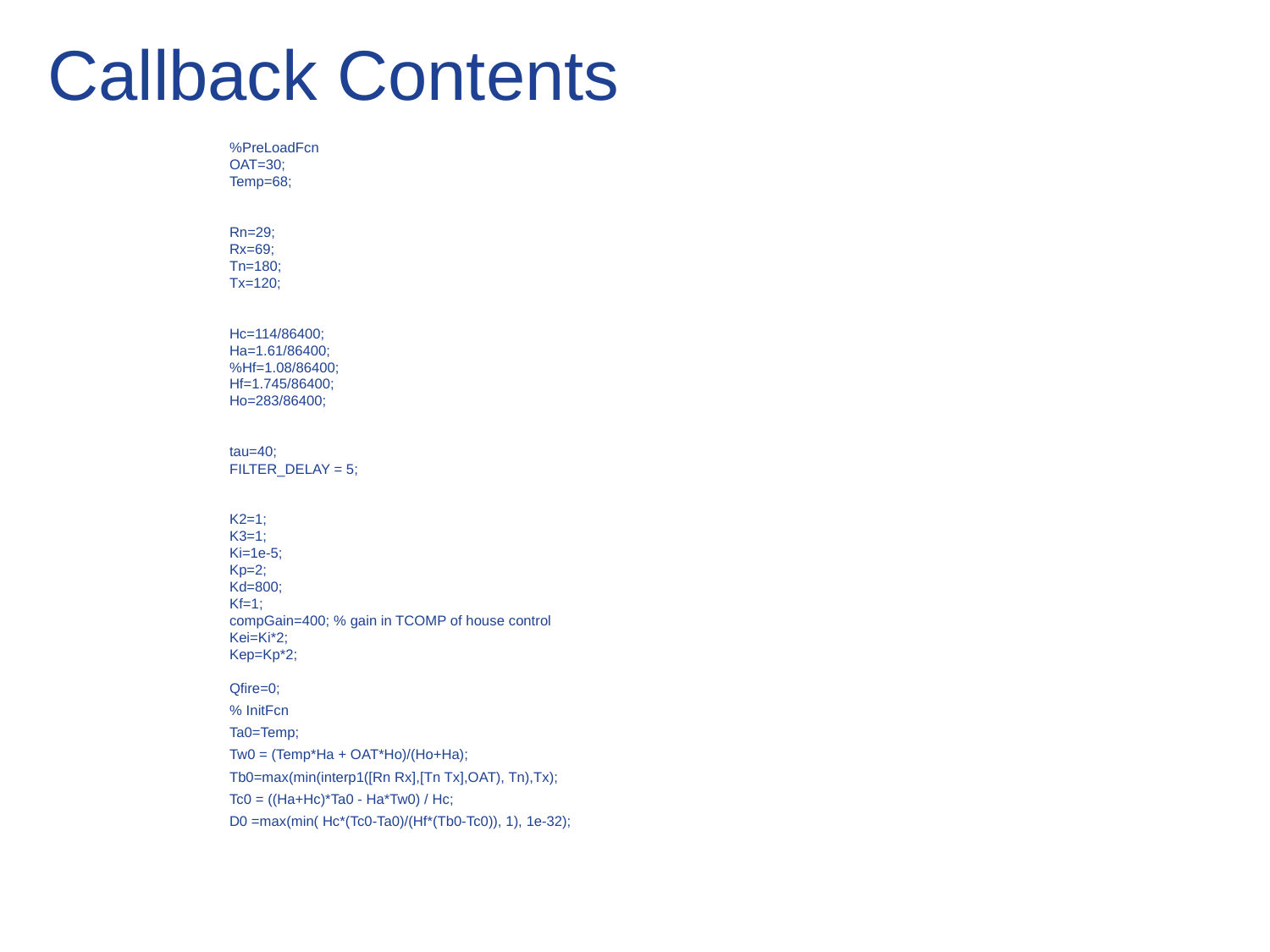

# Callback Contents
%PreLoadFcn
OAT=30;
Temp=68;

Rn=29;
Rx=69;
Tn=180;
Tx=120;

Hc=114/86400;
Ha=1.61/86400;
%Hf=1.08/86400;
Hf=1.745/86400;
Ho=283/86400;

tau=40;
FILTER_DELAY = 5;

K2=1;
K3=1;
Ki=1e-5;
Kp=2;
Kd=800;
Kf=1;
compGain=400; % gain in TCOMP of house control
Kei=Ki*2;
Kep=Kp*2;
Qfire=0;
% InitFcn
Ta0=Temp;
Tw0 = (Temp*Ha + OAT*Ho)/(Ho+Ha);
Tb0=max(min(interp1([Rn Rx],[Tn Tx],OAT), Tn),Tx);
Tc0 = ((Ha+Hc)*Ta0 - Ha*Tw0) / Hc;
D0 =max(min( Hc*(Tc0-Ta0)/(Hf*(Tb0-Tc0)), 1), 1e-32);